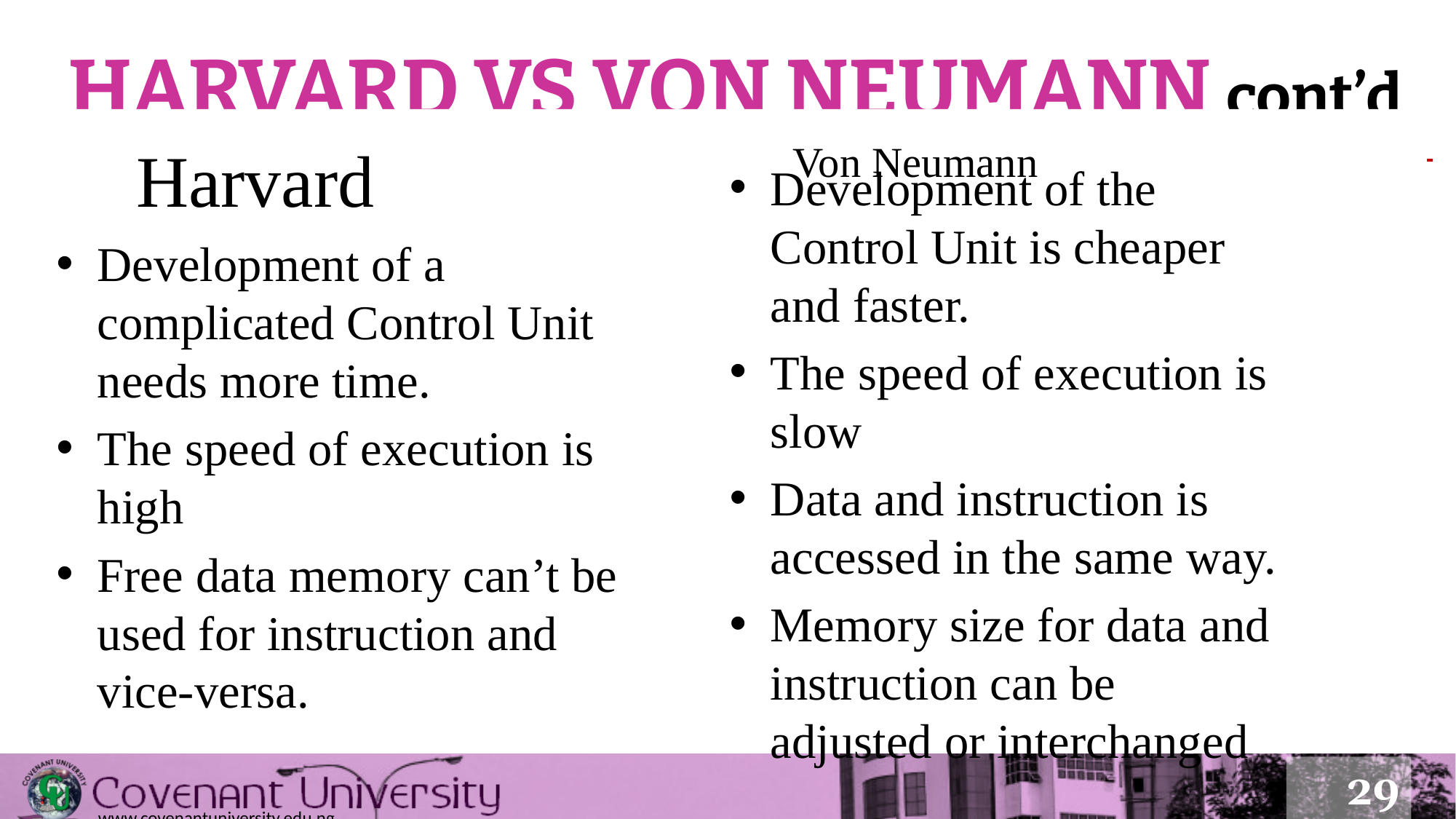

# HARVARD VS VON NEUMANN cont’d

Harvard
Von Neumann
Development of the Control Unit is cheaper and faster.
The speed of execution is slow
Data and instruction is accessed in the same way.
Memory size for data and instruction can be adjusted or interchanged
Development of a complicated Control Unit needs more time.
The speed of execution is high
Free data memory can’t be used for instruction and vice-versa.